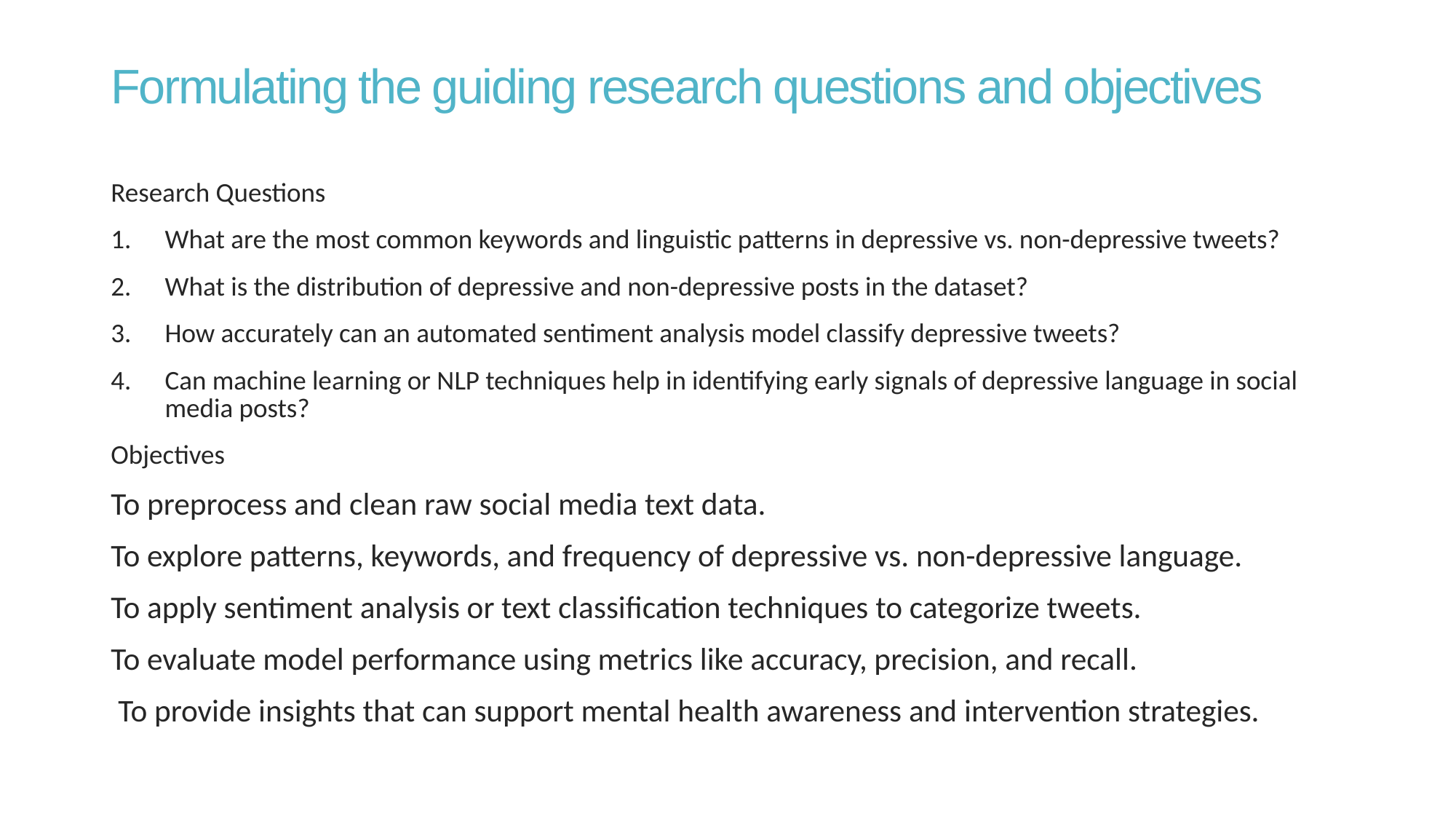

# Formulating the guiding research questions and objectives
Research Questions
What are the most common keywords and linguistic patterns in depressive vs. non-depressive tweets?
What is the distribution of depressive and non-depressive posts in the dataset?
How accurately can an automated sentiment analysis model classify depressive tweets?
Can machine learning or NLP techniques help in identifying early signals of depressive language in social media posts?
Objectives
To preprocess and clean raw social media text data.
To explore patterns, keywords, and frequency of depressive vs. non-depressive language.
To apply sentiment analysis or text classification techniques to categorize tweets.
To evaluate model performance using metrics like accuracy, precision, and recall.
 To provide insights that can support mental health awareness and intervention strategies.